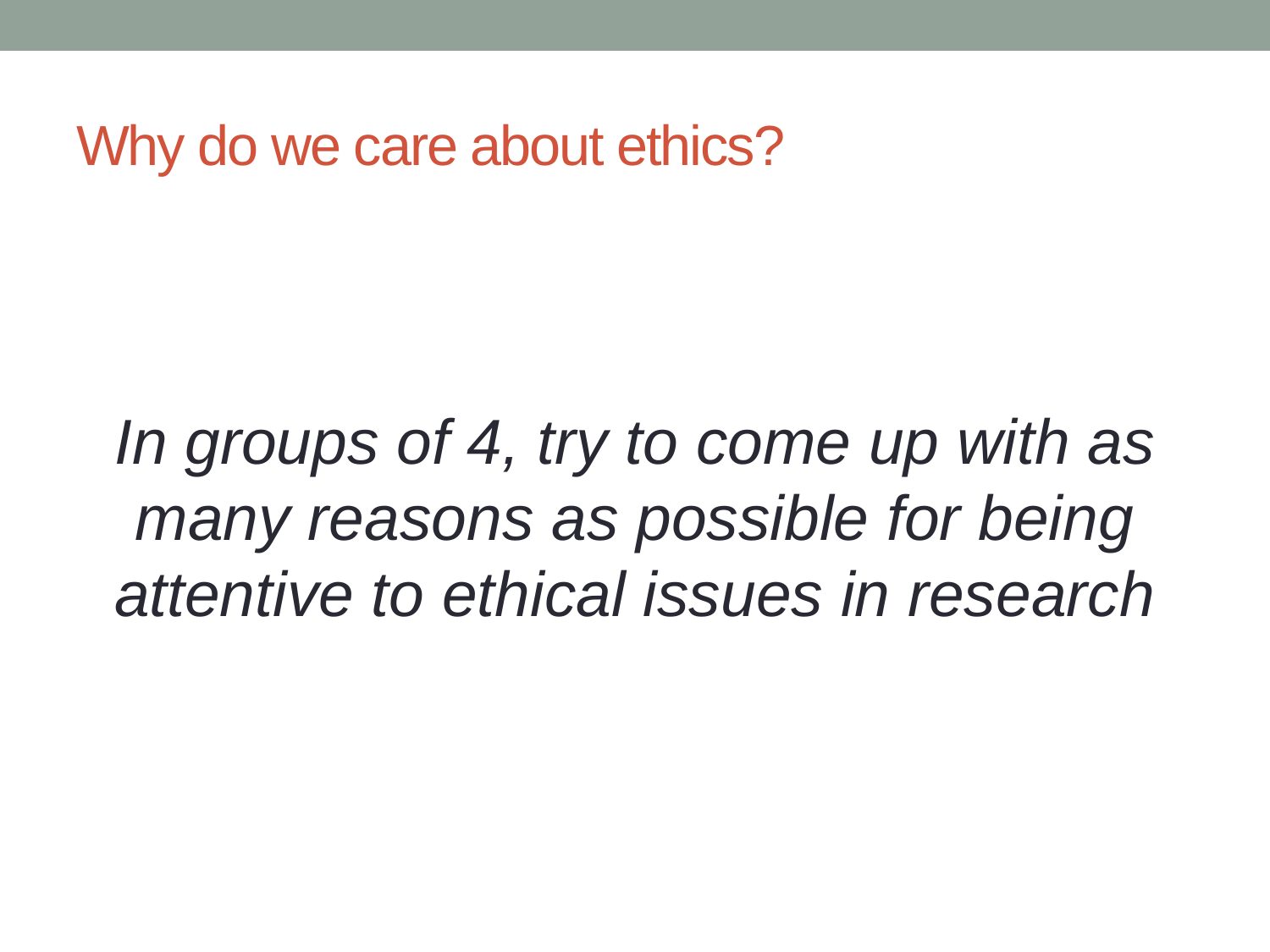

# Why do we care about ethics?

In groups of 4, try to come up with as many reasons as possible for being attentive to ethical issues in research